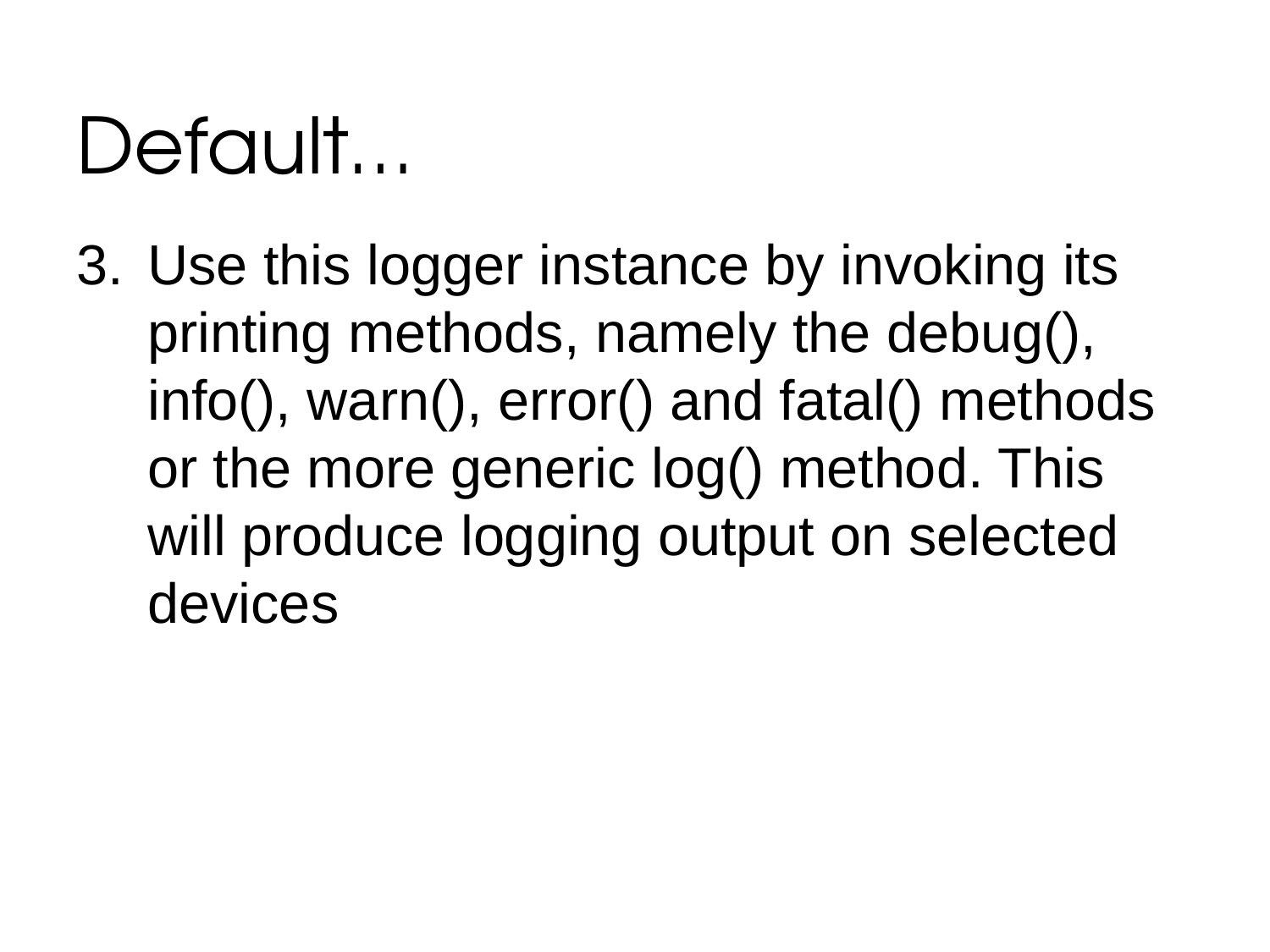

# Default…
Use this logger instance by invoking its printing methods, namely the debug(), info(), warn(), error() and fatal() methods or the more generic log() method. This will produce logging output on selected devices